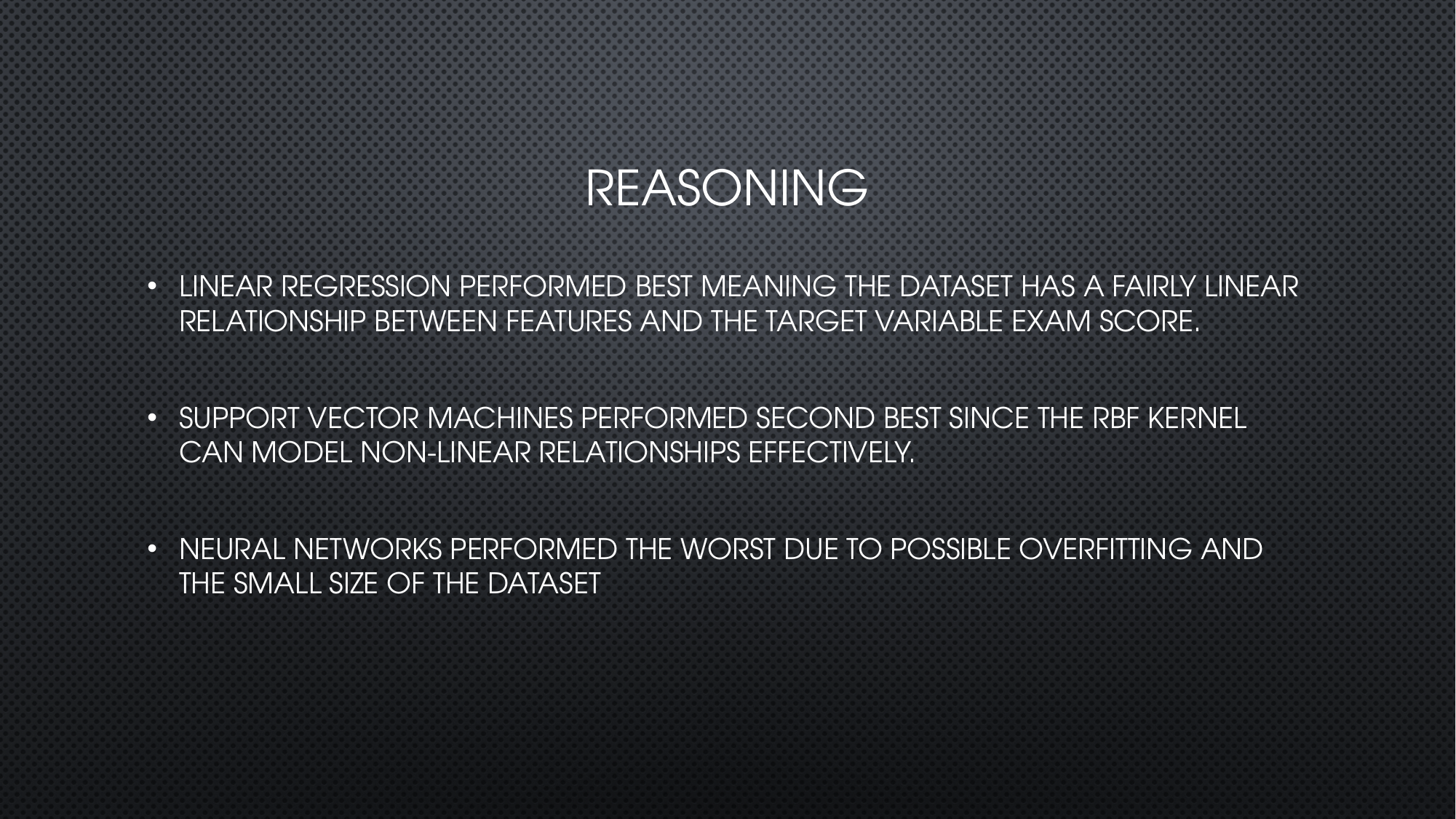

# Reasoning
Linear Regression performed best meaning the dataset has a fairly linear relationship between features and the target variable exam score.

Support Vector Machines performed second best since the RBF kernel can model non-linear relationships effectively.

Neural Networks performed the worst due to possible overfitting and the small size of the dataset